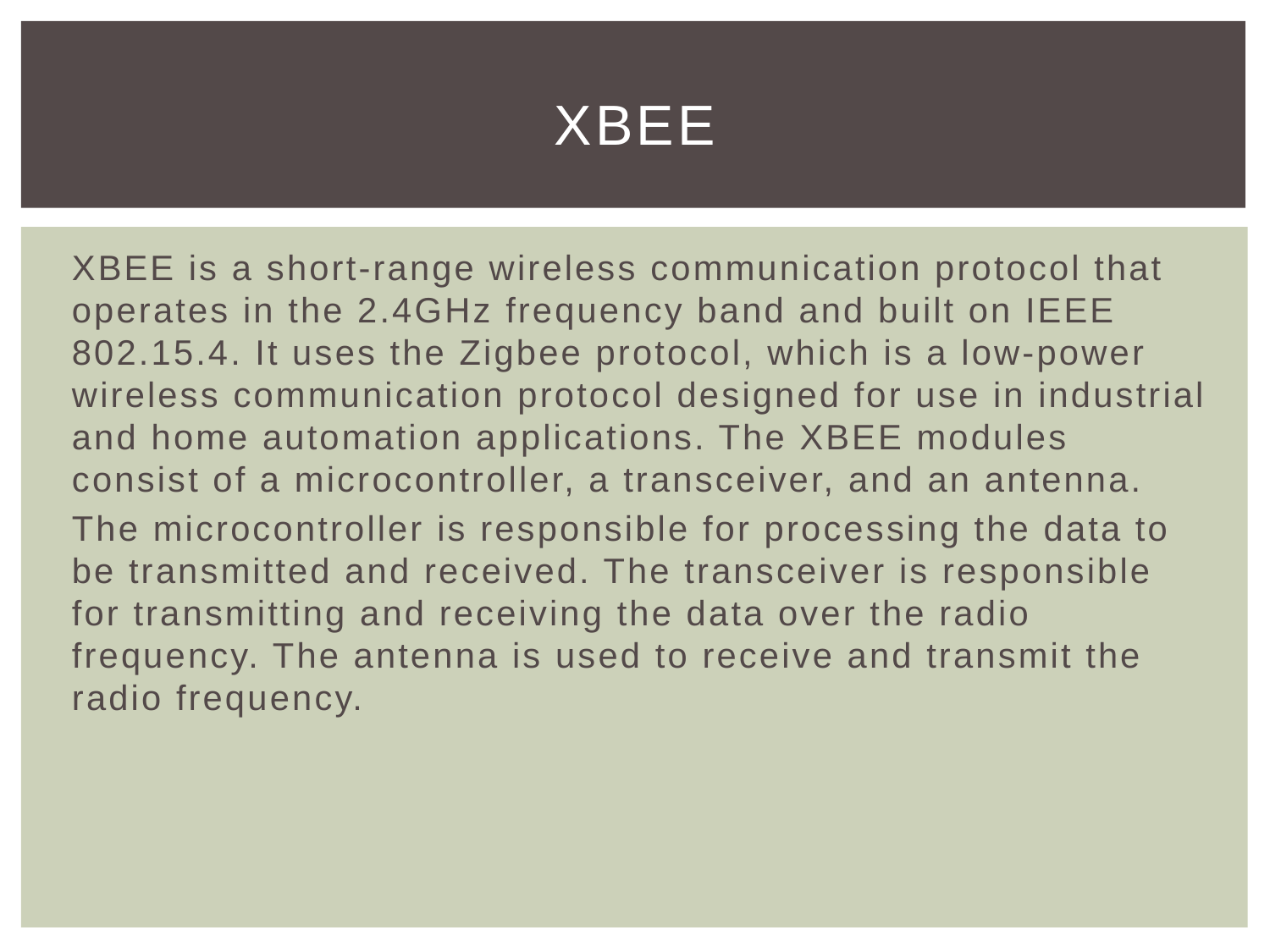

# Xbee
XBEE is a short-range wireless communication protocol that operates in the 2.4GHz frequency band and built on IEEE 802.15.4. It uses the Zigbee protocol, which is a low-power wireless communication protocol designed for use in industrial and home automation applications. The XBEE modules consist of a microcontroller, a transceiver, and an antenna.
The microcontroller is responsible for processing the data to be transmitted and received. The transceiver is responsible for transmitting and receiving the data over the radio frequency. The antenna is used to receive and transmit the radio frequency.